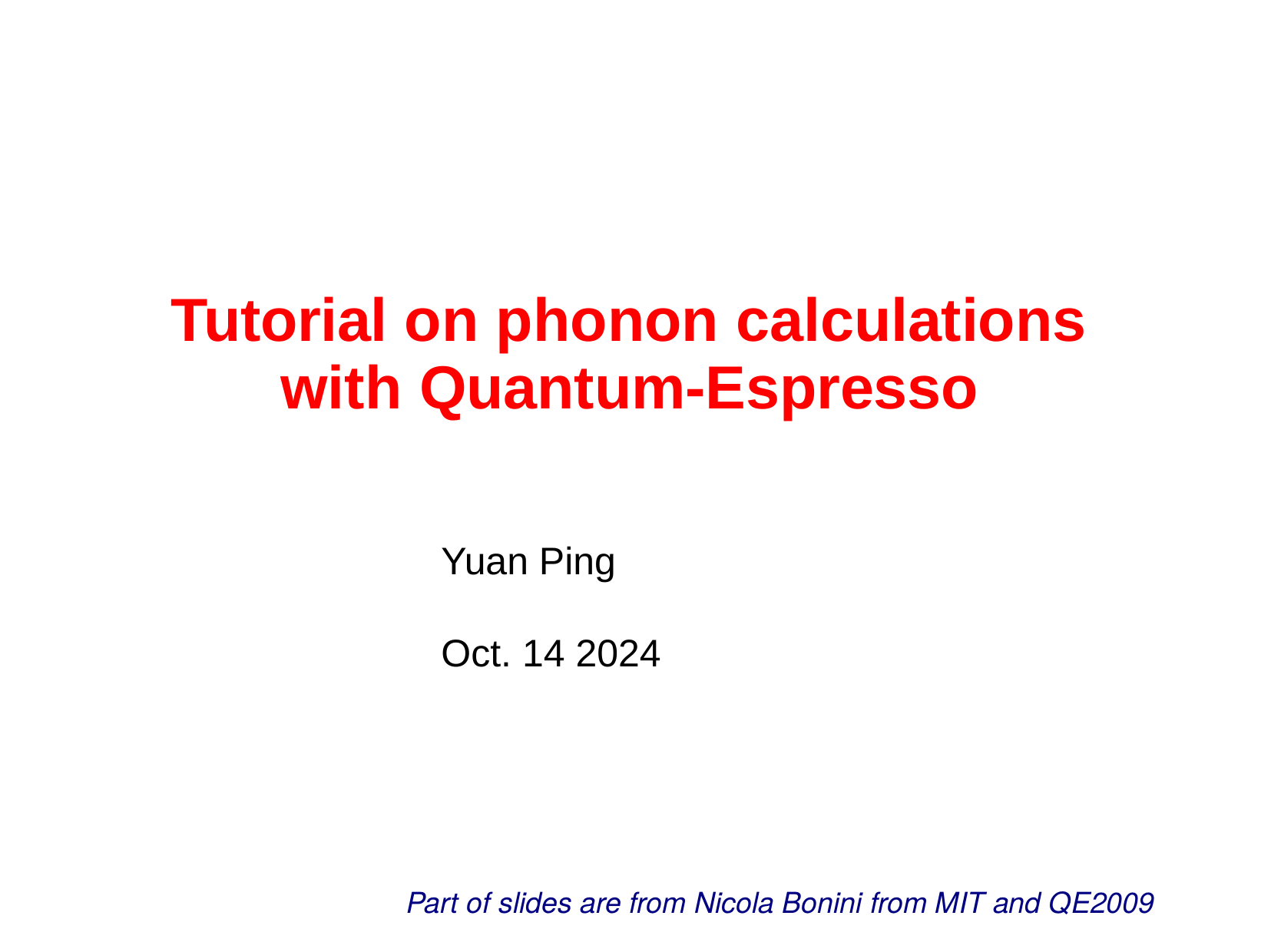

# Tutorial on phonon calculations with Quantum-Espresso
   Yuan Ping

   Oct. 14 2024
Part of slides are from Nicola Bonini from MIT and QE2009